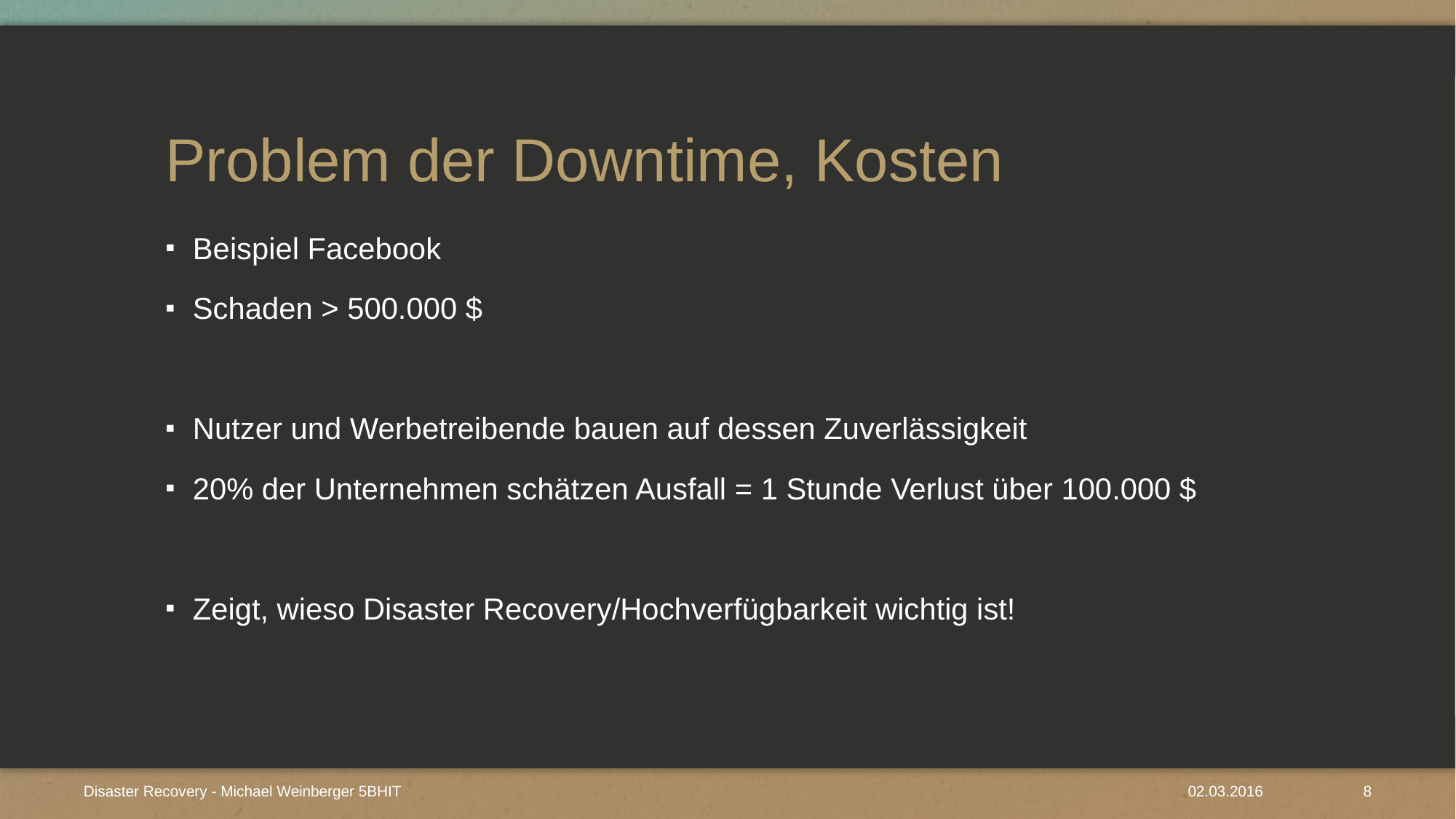

# Problem der Downtime, Kosten
Beispiel Facebook
Schaden > 500.000 $

Nutzer und Werbetreibende bauen auf dessen Zuverlässigkeit
20% der Unternehmen schätzen Ausfall = 1 Stunde Verlust über 100.000 $

Zeigt, wieso Disaster Recovery/Hochverfügbarkeit wichtig ist!
Disaster Recovery - Michael Weinberger 5BHIT
02.03.2016
8